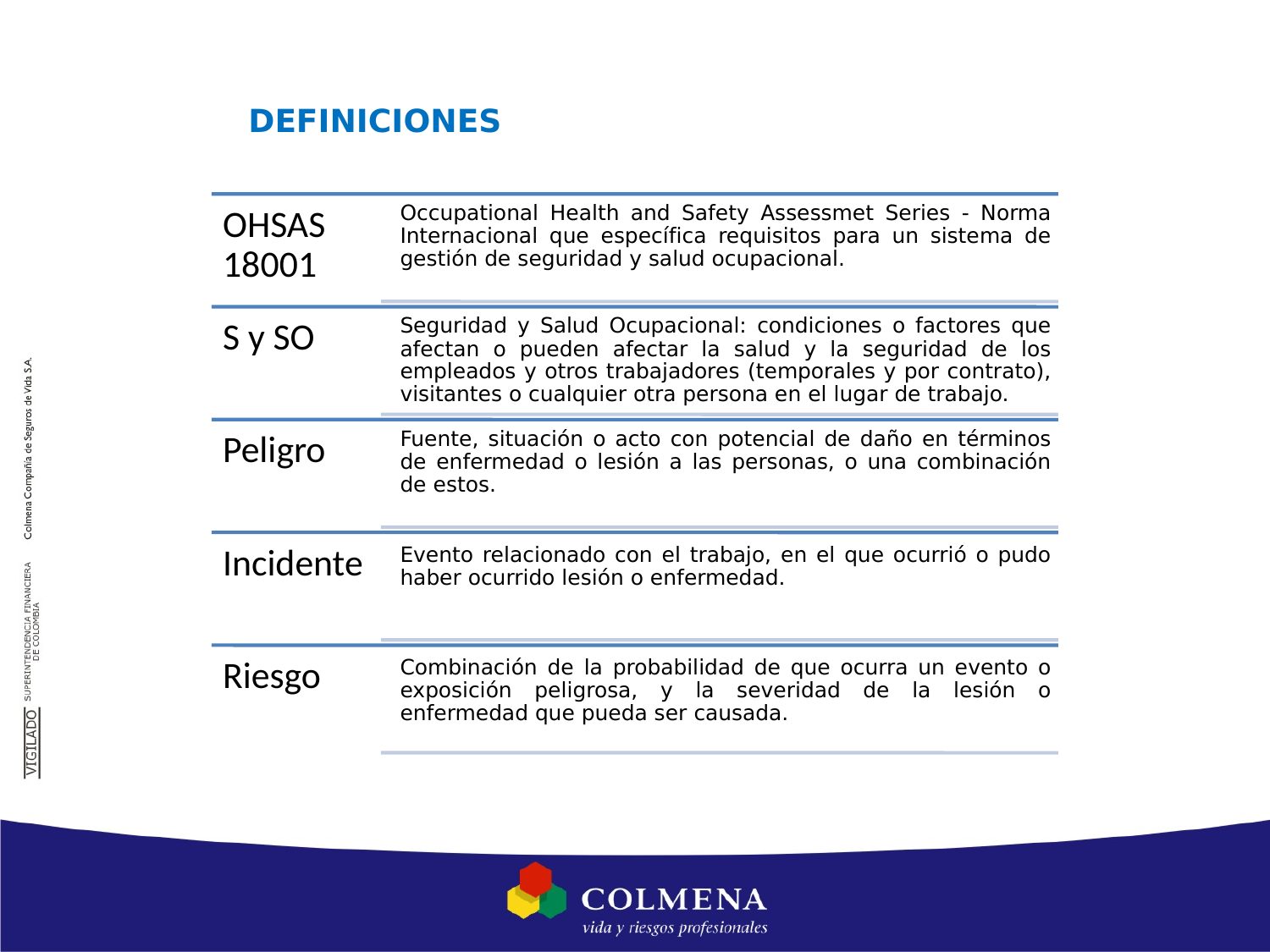

OHSAS 18001
DEFINICIONES
OHSAS 18001
Occupational Health and Safety Assessmet Series - Norma Internacional que específica requisitos para un sistema de gestión de seguridad y salud ocupacional.
S y SO
Seguridad y Salud Ocupacional: condiciones o factores que afectan o pueden afectar la salud y la seguridad de los empleados y otros trabajadores (temporales y por contrato), visitantes o cualquier otra persona en el lugar de trabajo.
Peligro
Fuente, situación o acto con potencial de daño en términos de enfermedad o lesión a las personas, o una combinación de estos.
Incidente
Evento relacionado con el trabajo, en el que ocurrió o pudo haber ocurrido lesión o enfermedad.
Riesgo
Combinación de la probabilidad de que ocurra un evento o exposición peligrosa, y la severidad de la lesión o enfermedad que pueda ser causada.